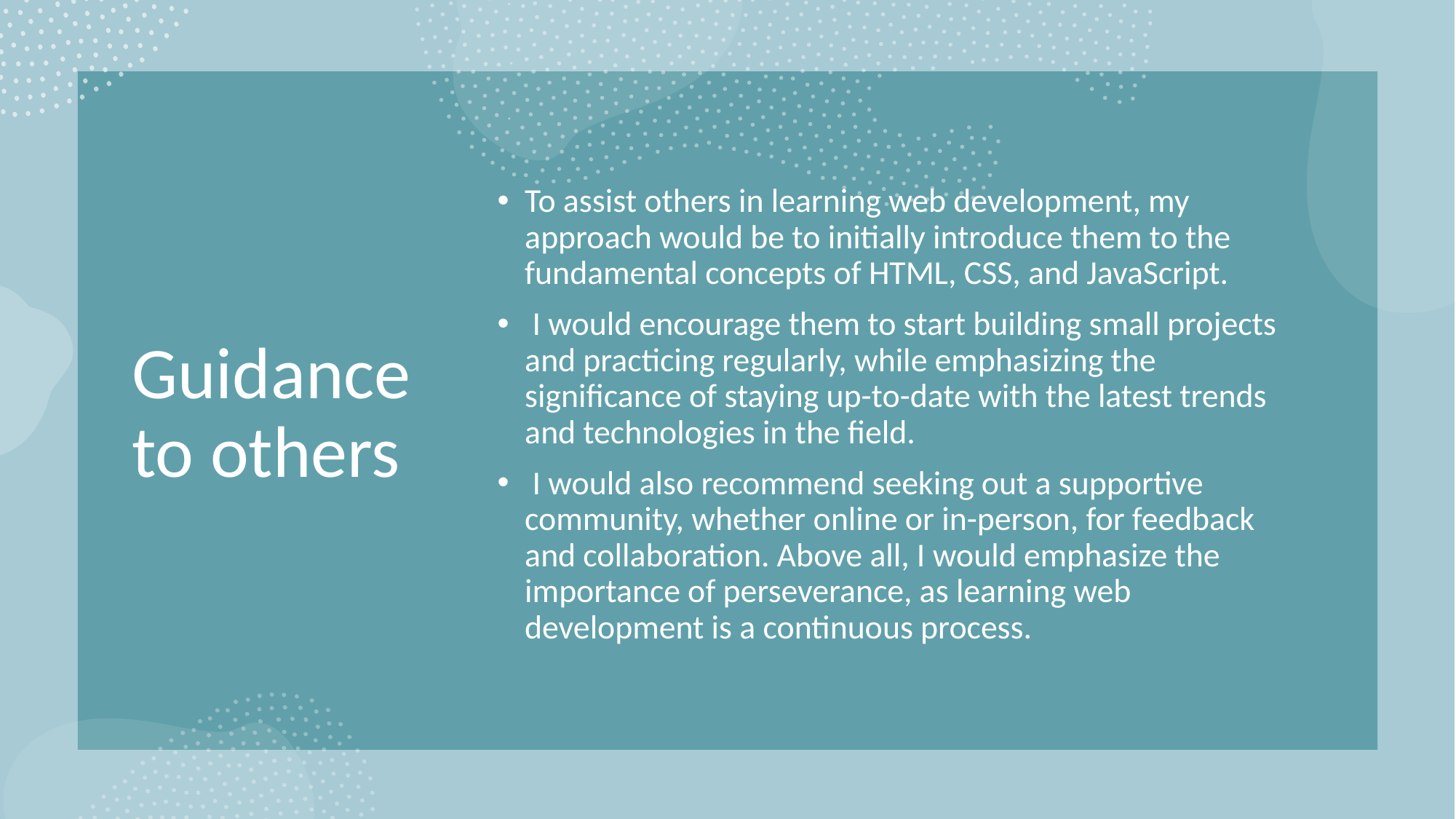

# Guidance to others
To assist others in learning web development, my approach would be to initially introduce them to the fundamental concepts of HTML, CSS, and JavaScript.
 I would encourage them to start building small projects and practicing regularly, while emphasizing the significance of staying up-to-date with the latest trends and technologies in the field.
 I would also recommend seeking out a supportive community, whether online or in-person, for feedback and collaboration. Above all, I would emphasize the importance of perseverance, as learning web development is a continuous process.